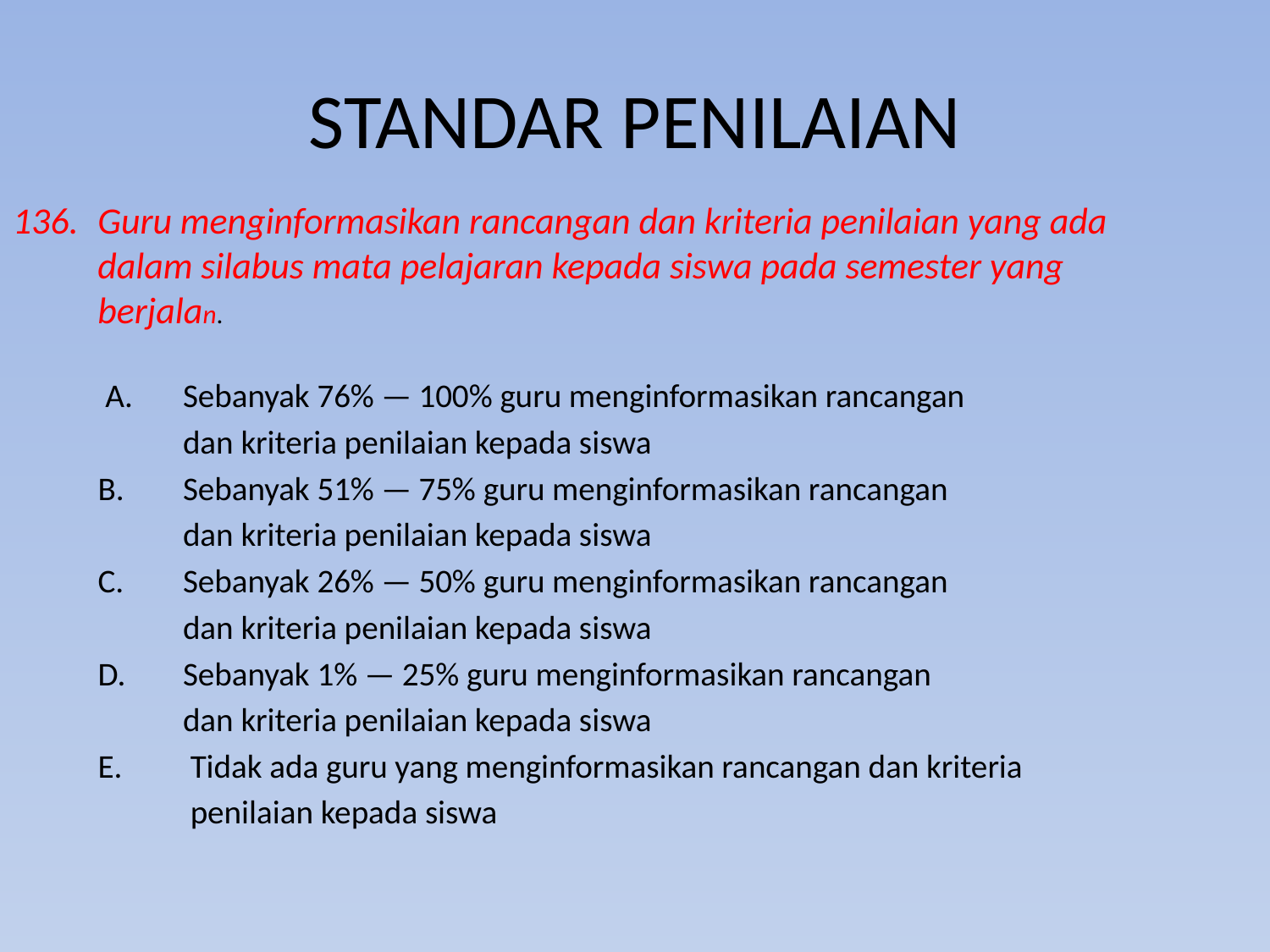

# STANDAR PENILAIAN
136.	Guru menginformasikan rancangan dan kriteria penilaian yang ada dalam silabus mata pelajaran kepada siswa pada semester yang berjalan.

 A. 	Sebanyak 76% — 100% guru menginformasikan rancangan
      	dan kriteria penilaian kepada siswa
B. 	Sebanyak 51% — 75% guru menginformasikan rancangan
     	dan kriteria penilaian kepada siswa
C. 	Sebanyak 26% — 50% guru menginformasikan rancangan
     	dan kriteria penilaian kepada siswa
D. 	Sebanyak 1% — 25% guru menginformasikan rancangan
    	dan kriteria penilaian kepada siswa
E.	 Tidak ada guru yang menginformasikan rancangan dan kriteria
   	 penilaian kepada siswa